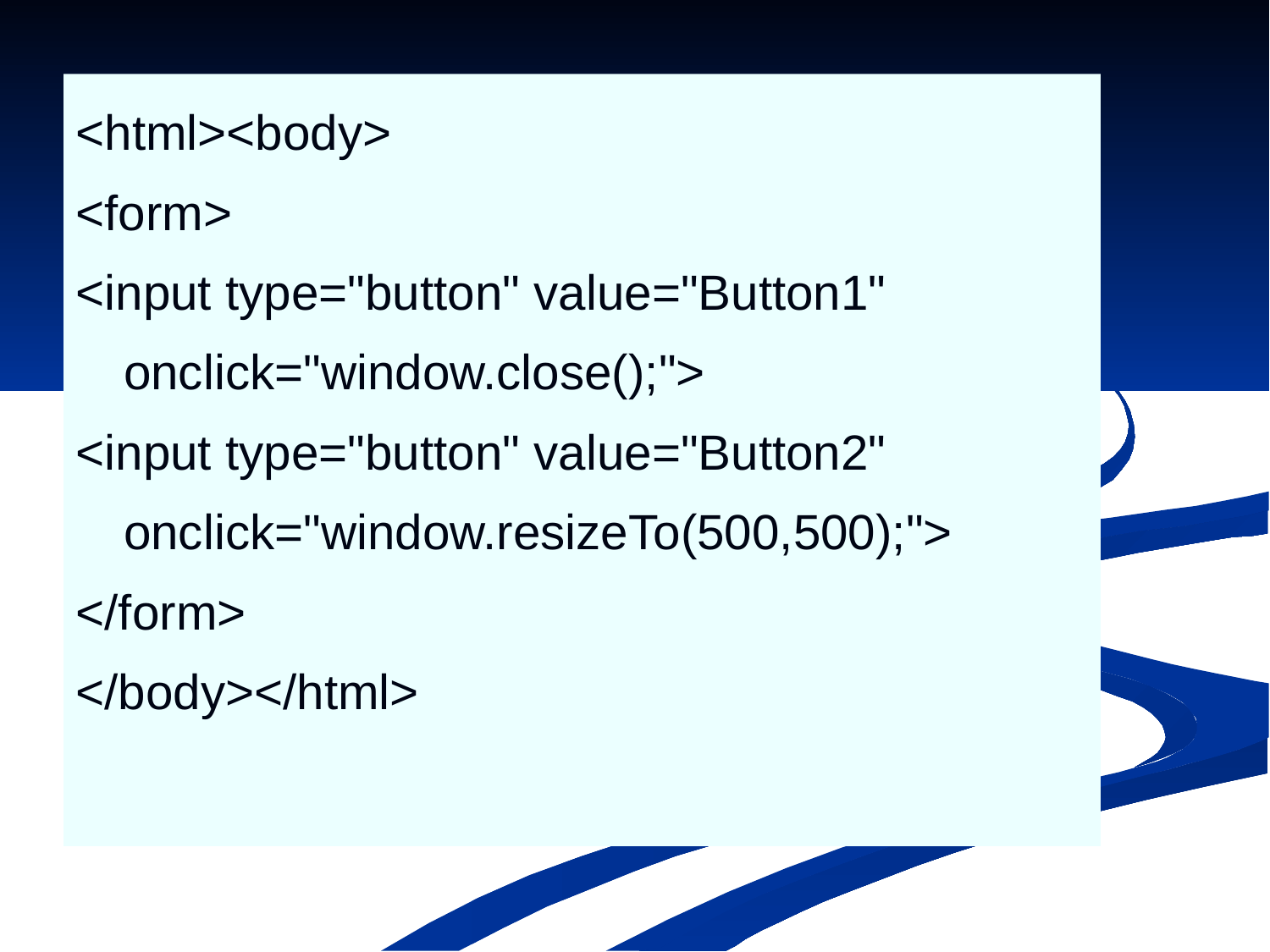

<html><body>
<form>
<input type="button" value="Button1" onclick="window.close();">
<input type="button" value="Button2" onclick="window.resizeTo(500,500);">
</form>
</body></html>